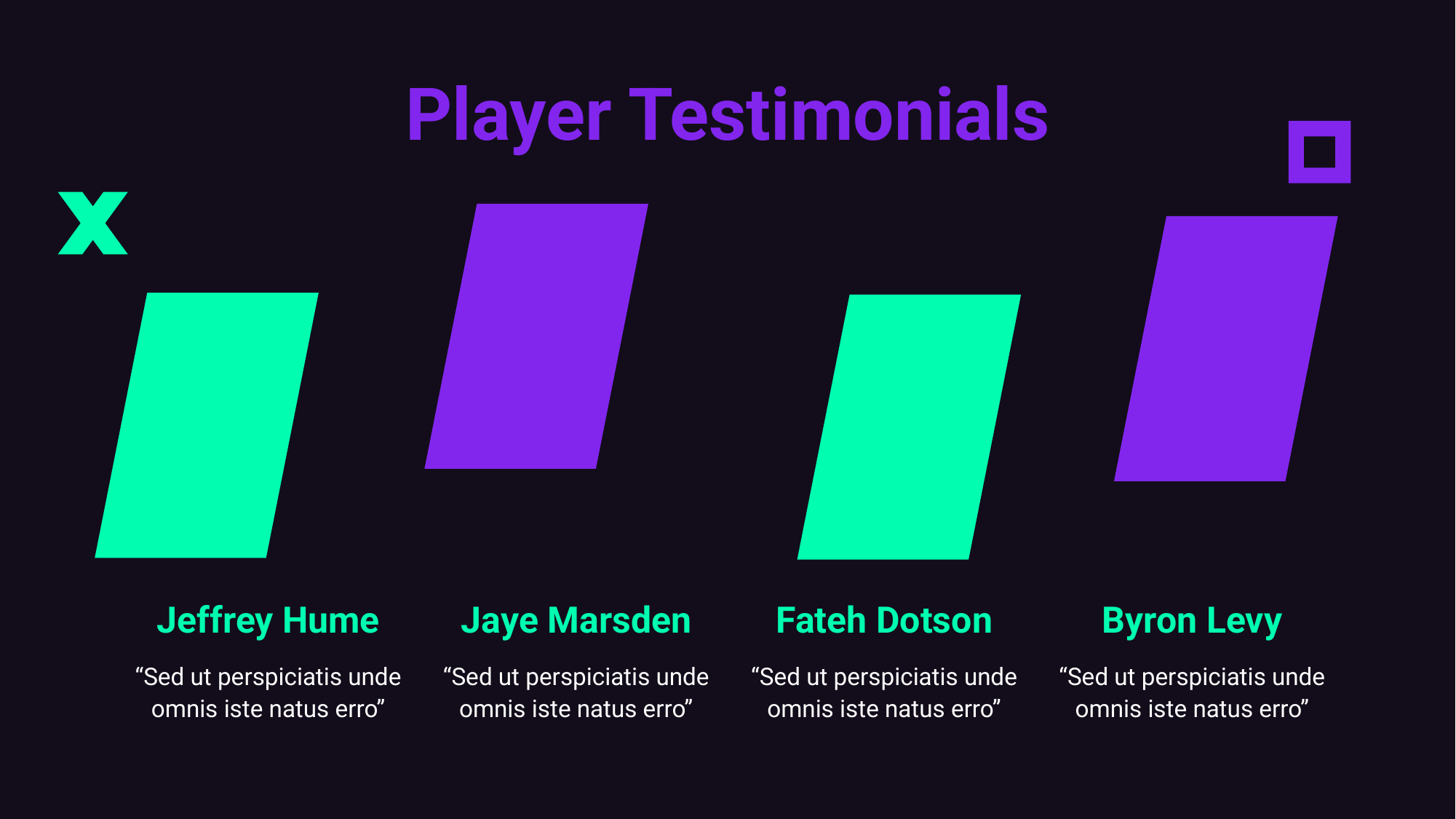

Player Testimonials

Jeffrey Hume
Jaye Marsden
Fateh Dotson
Byron Levy
“Sed ut perspiciatis unde omnis iste natus erro”
“Sed ut perspiciatis unde omnis iste natus erro”
“Sed ut perspiciatis unde omnis iste natus erro”
“Sed ut perspiciatis unde omnis iste natus erro”